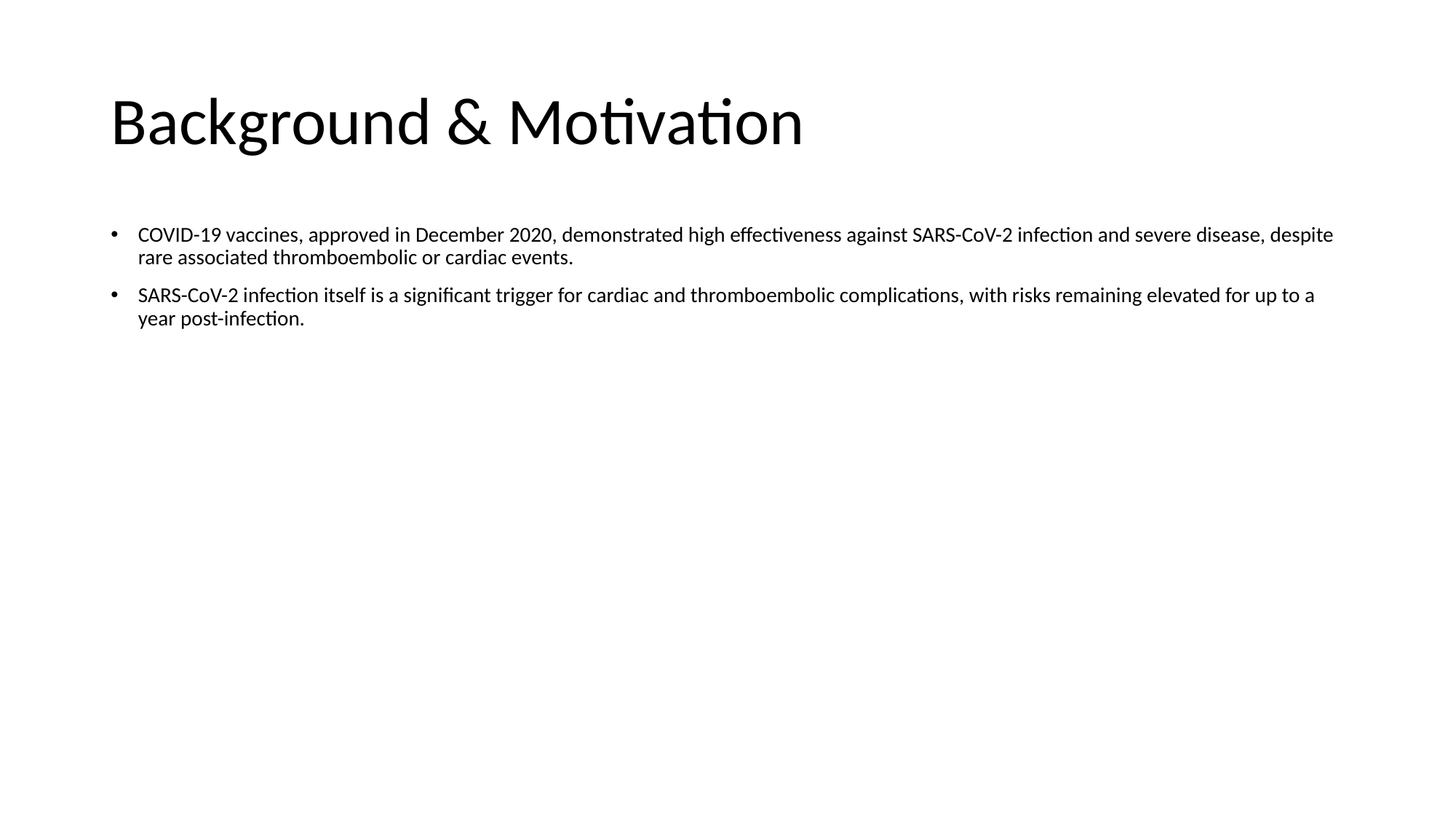

# Background & Motivation
COVID-19 vaccines, approved in December 2020, demonstrated high effectiveness against SARS-CoV-2 infection and severe disease, despite rare associated thromboembolic or cardiac events.
SARS-CoV-2 infection itself is a significant trigger for cardiac and thromboembolic complications, with risks remaining elevated for up to a year post-infection.